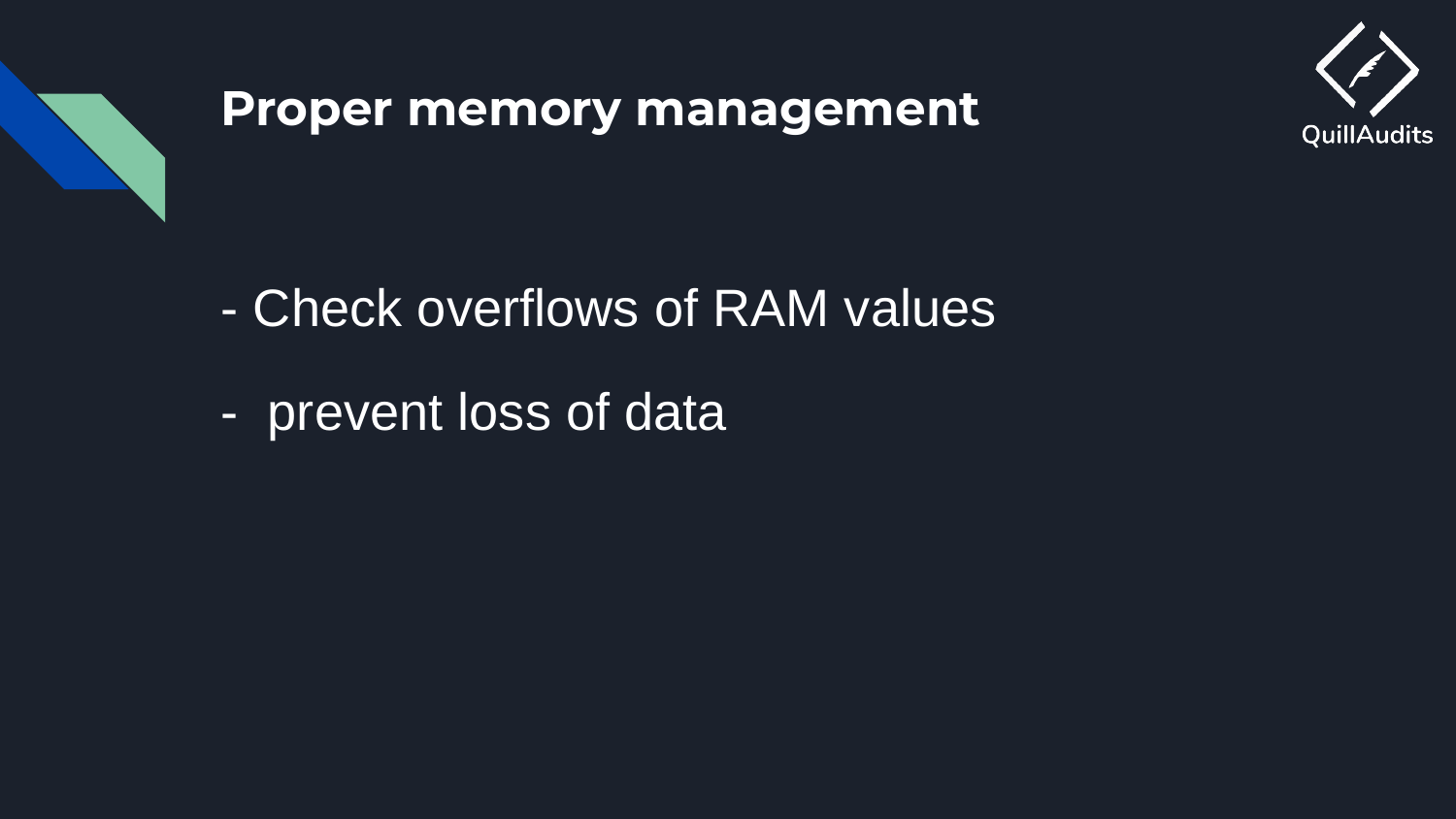

# Proper memory management
- Check overflows of RAM values
-  prevent loss of data